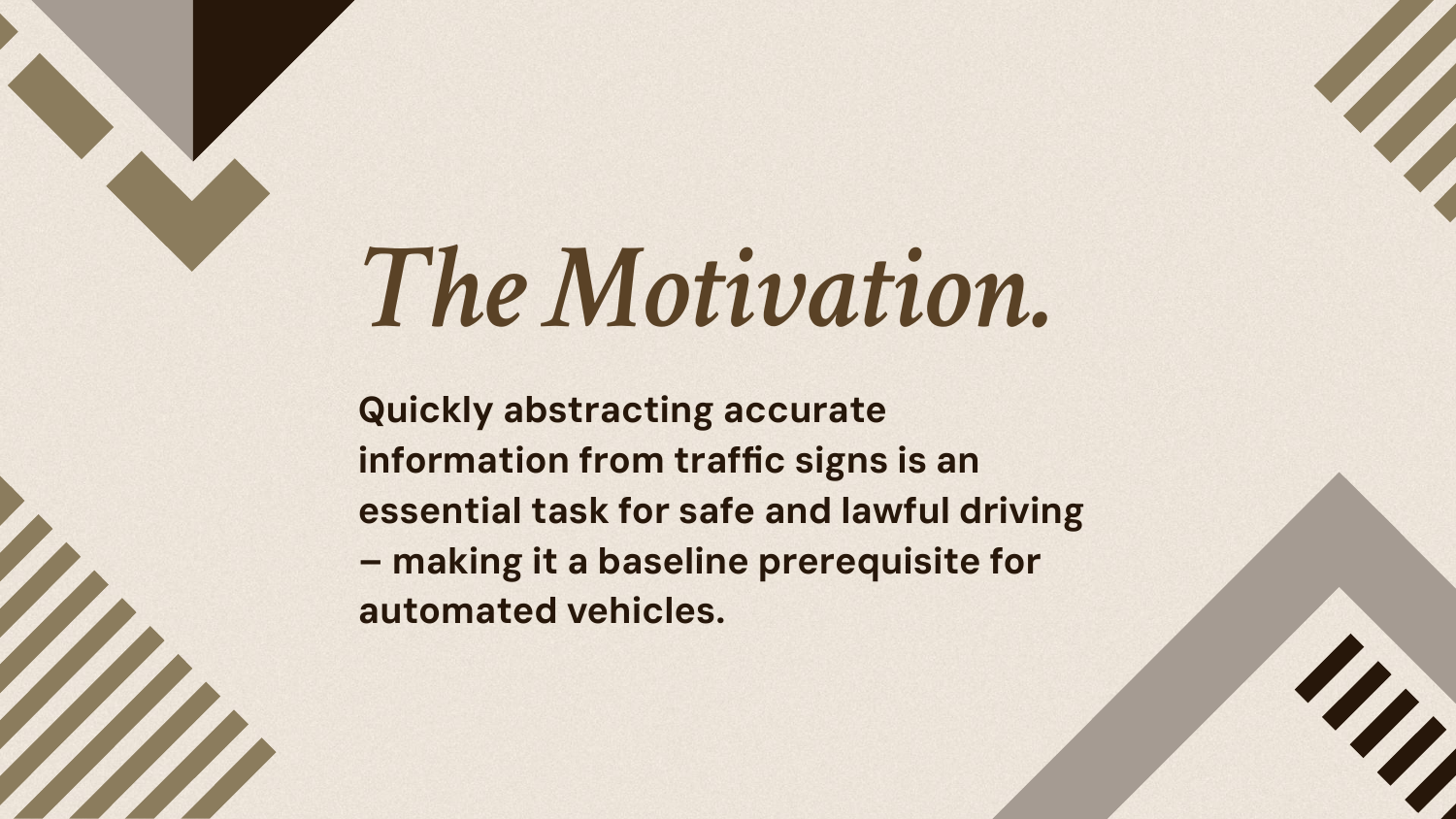

# The Motivation.
Quickly abstracting accurate information from traffic signs is an essential task for safe and lawful driving – making it a baseline prerequisite for automated vehicles.